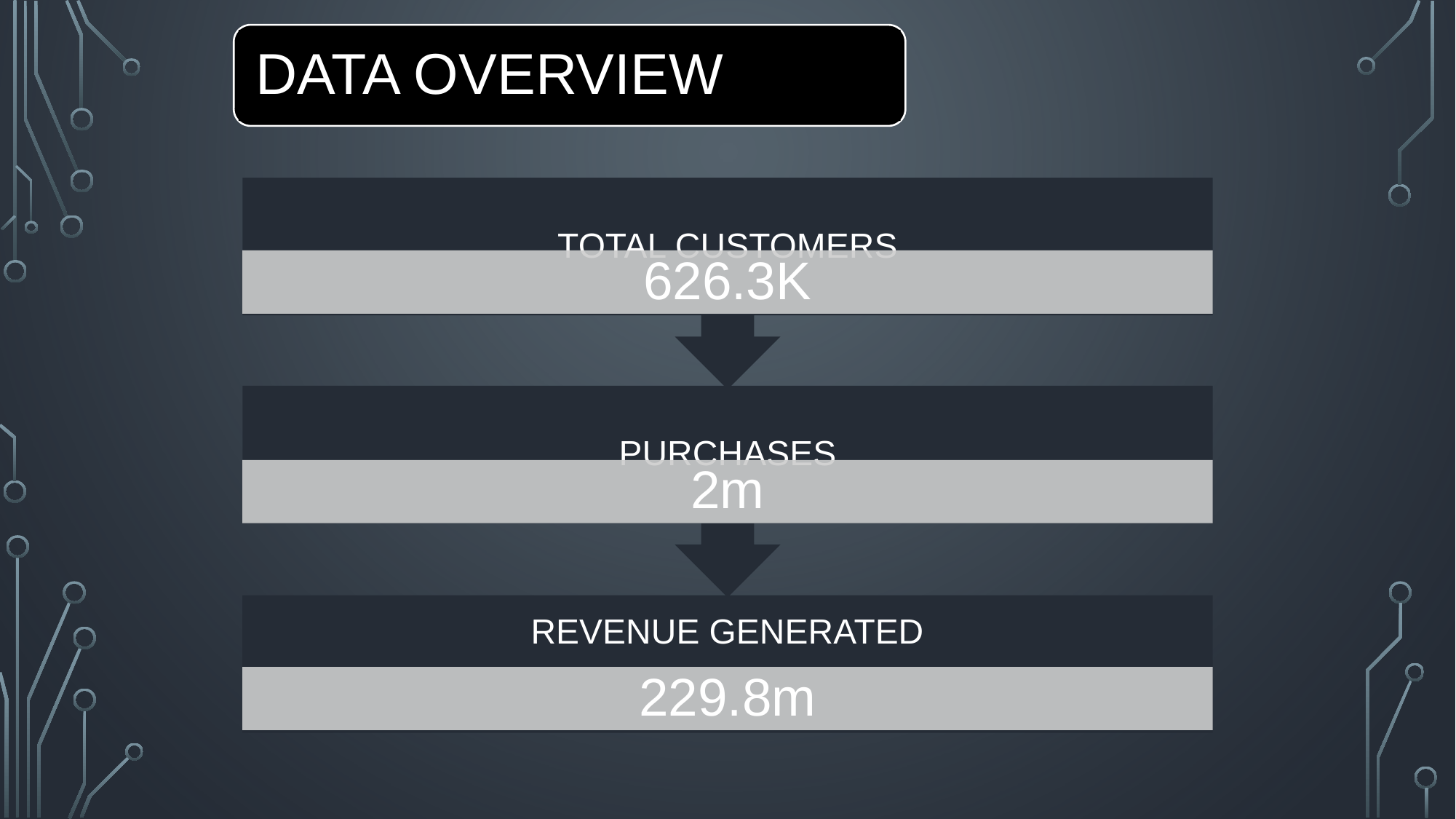

DATA OVERVIEW
REVENUE GENERATED
229.8m
PURCHASES
2m
TOTAL CUSTOMERS
626.3K